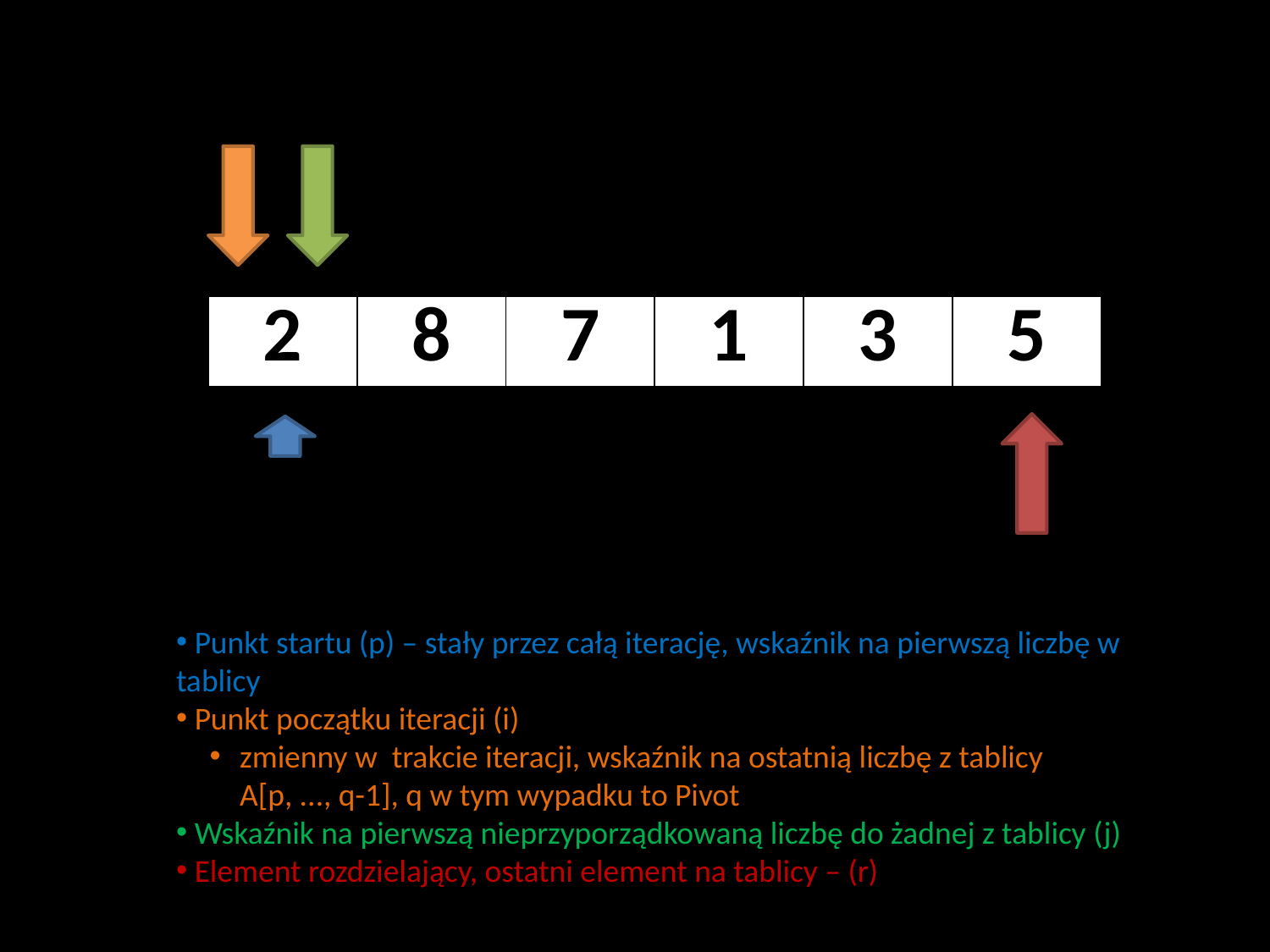

| 2 | 8 | 7 | 1 | 3 | 5 |
| --- | --- | --- | --- | --- | --- |

 Punkt startu (p) – stały przez całą iterację, wskaźnik na pierwszą liczbę w tablicy
 Punkt początku iteracji (i)
zmienny w  trakcie iteracji, wskaźnik na ostatnią liczbę z tablicy
A[p, ..., q-1], q w tym wypadku to Pivot
 Wskaźnik na pierwszą nieprzyporządkowaną liczbę do żadnej z tablicy (j)
 Element rozdzielający, ostatni element na tablicy – (r)